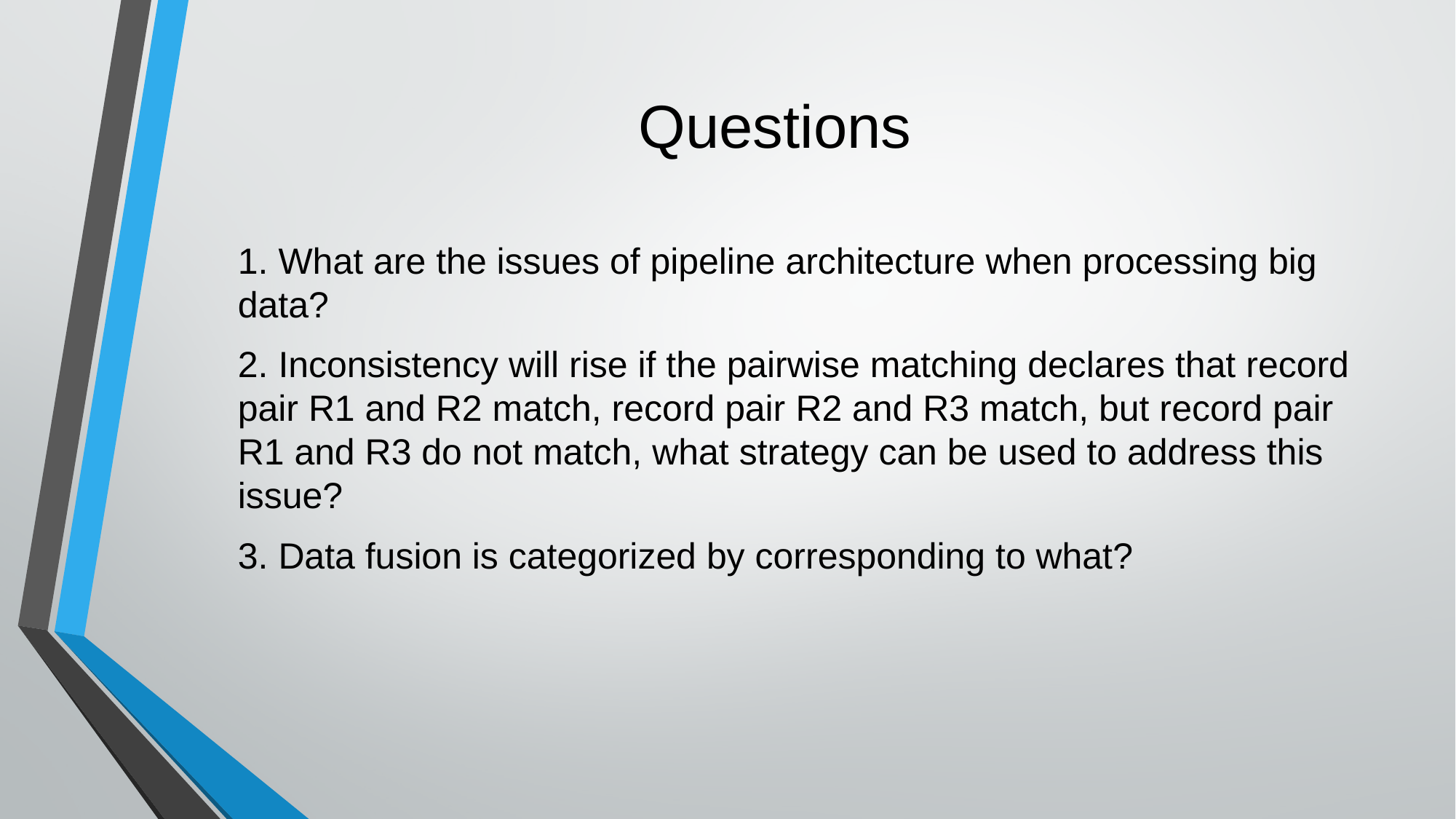

Questions
1. What are the issues of pipeline architecture when processing big data?
2. Inconsistency will rise if the pairwise matching declares that record pair R1 and R2 match, record pair R2 and R3 match, but record pair R1 and R3 do not match, what strategy can be used to address this issue?
3. Data fusion is categorized by corresponding to what?